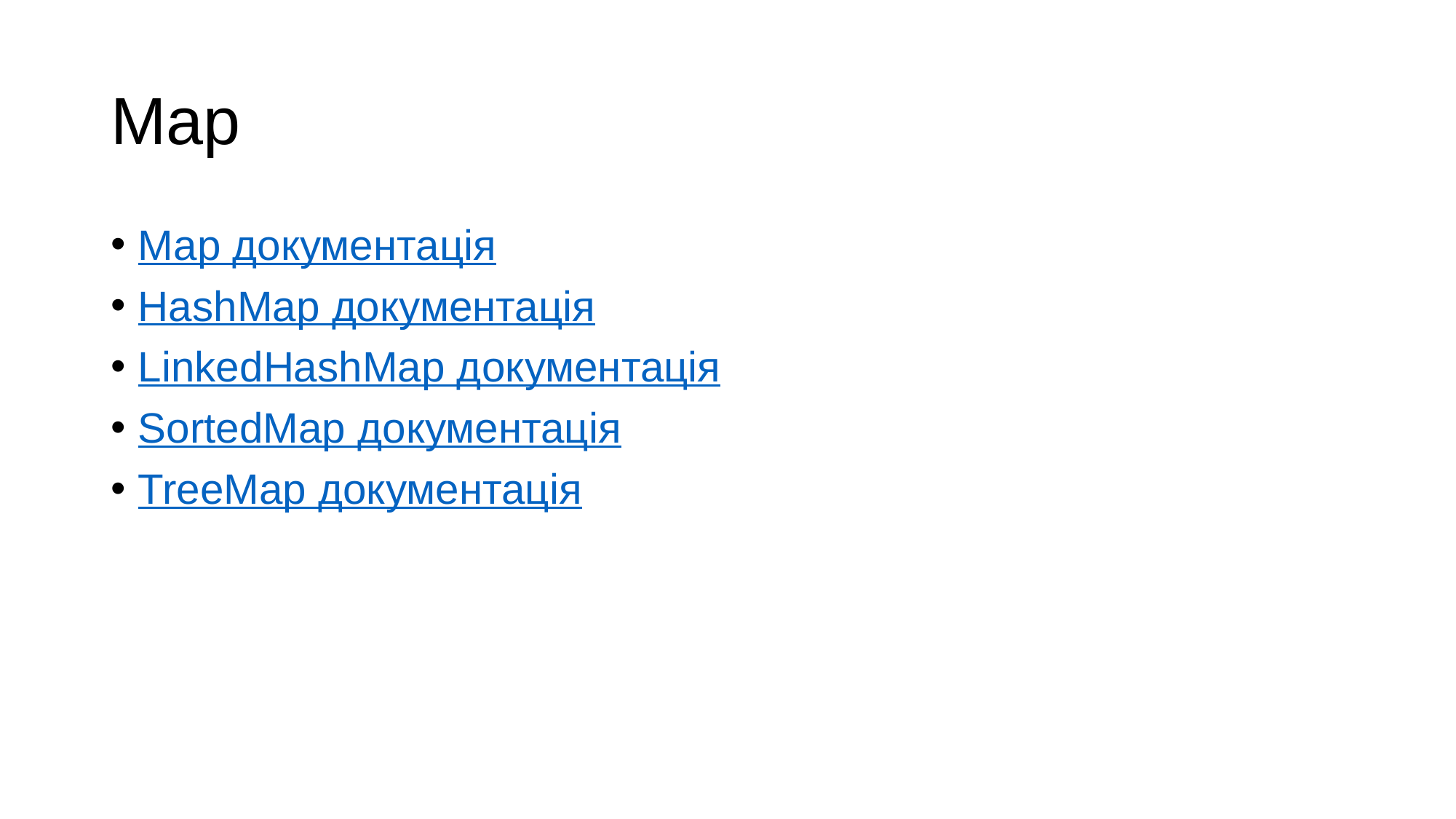

# Map
Map документація
HashMap документація
LinkedHashMap документація
SortedMap документація
TreeMap документація